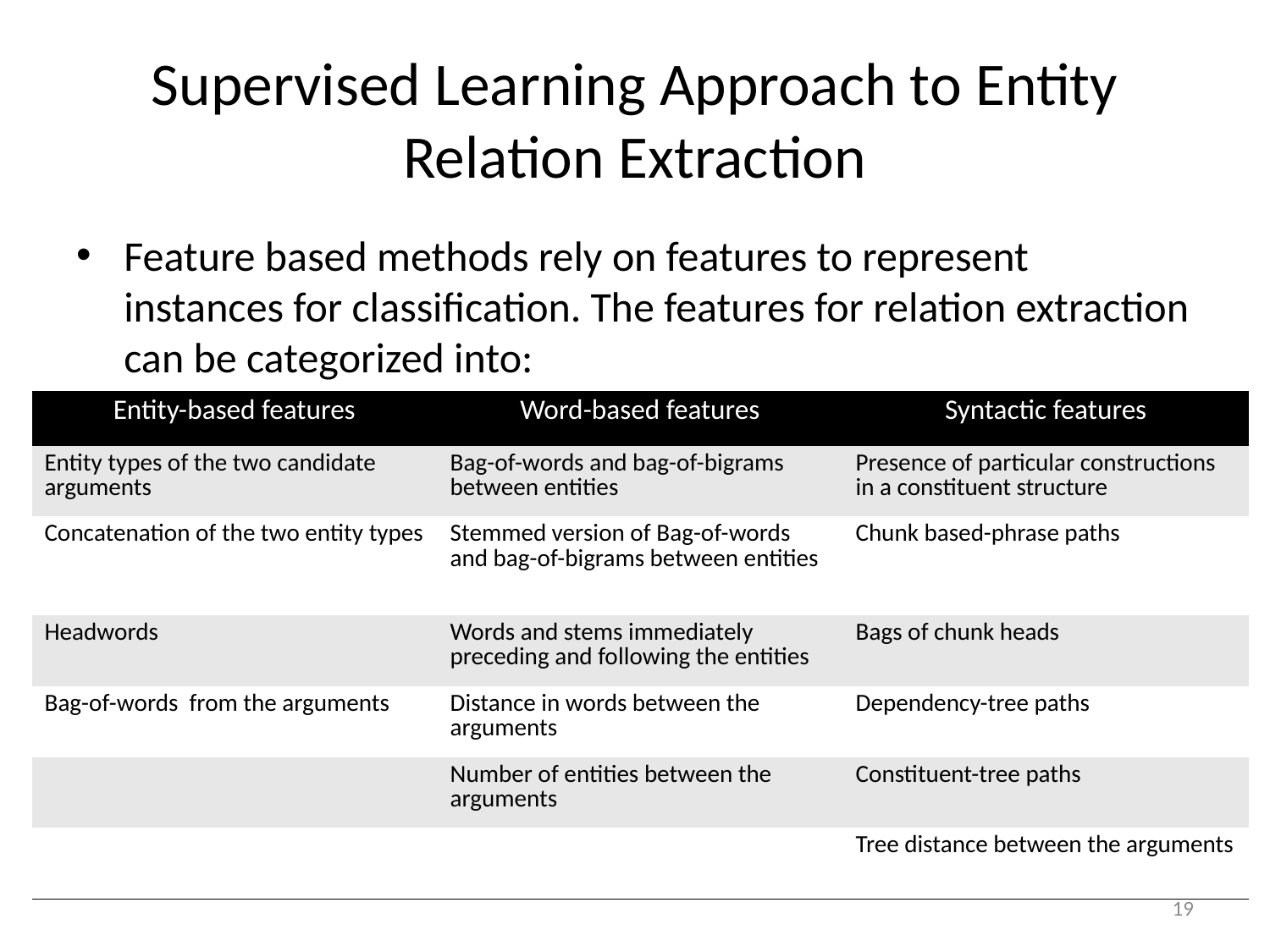

# Supervised Learning Approach to Entity Relation Extraction
Feature based methods rely on features to represent instances for classification. The features for relation extraction can be categorized into:

| Entity-based features | Word-based features | Syntactic features |
| --- | --- | --- |
| Entity types of the two candidate arguments | Bag-of-words and bag-of-bigrams between entities | Presence of particular constructions in a constituent structure |
| Concatenation of the two entity types | Stemmed version of Bag-of-words and bag-of-bigrams between entities | Chunk based-phrase paths |
| Headwords | Words and stems immediately preceding and following the entities | Bags of chunk heads |
| Bag-of-words from the arguments | Distance in words between the arguments | Dependency-tree paths |
|  | Number of entities between the arguments | Constituent-tree paths |
|  |  | Tree distance between the arguments |
19